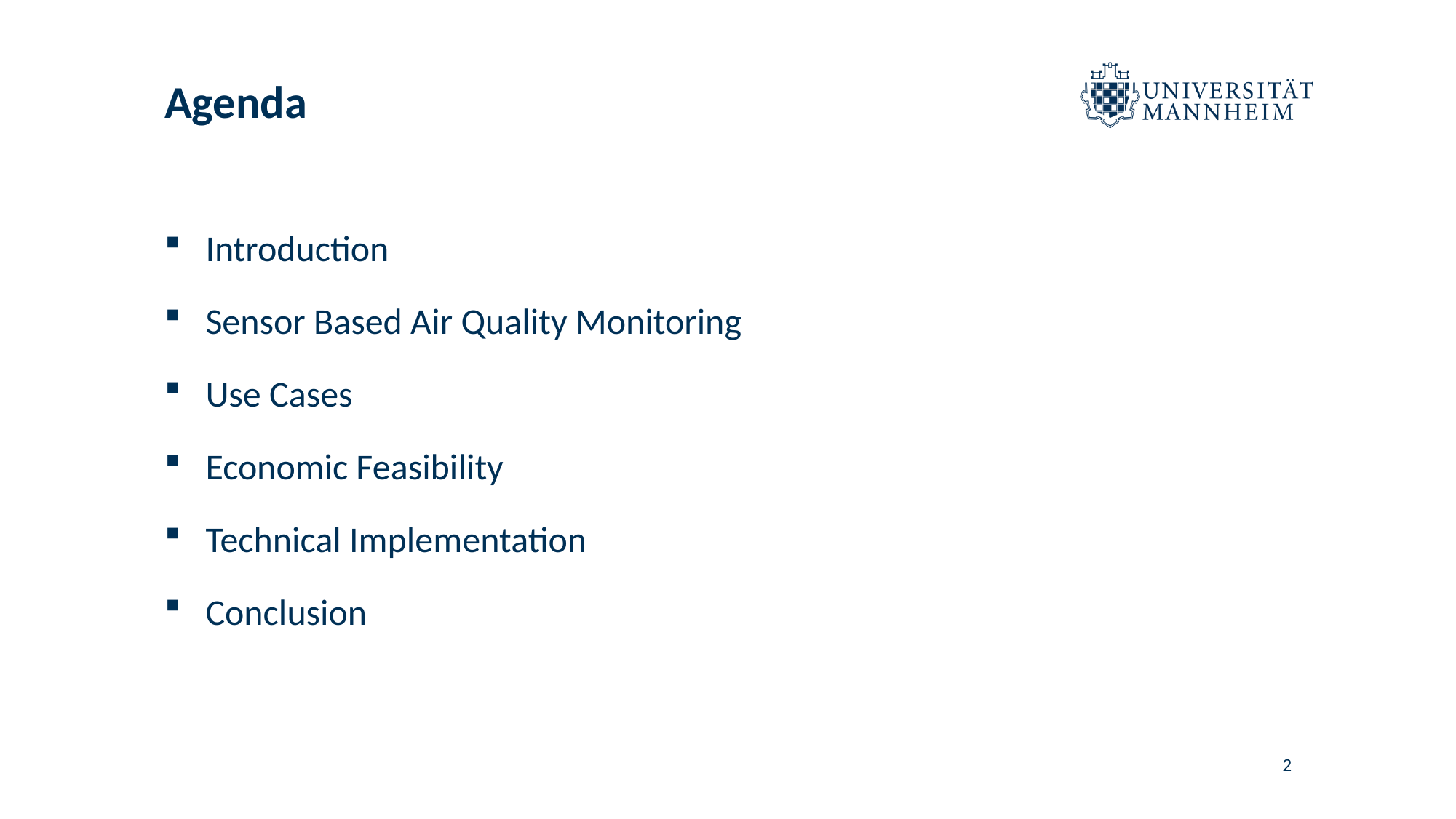

# Agenda
Introduction
Sensor Based Air Quality Monitoring
Use Cases
Economic Feasibility
Technical Implementation
Conclusion

2